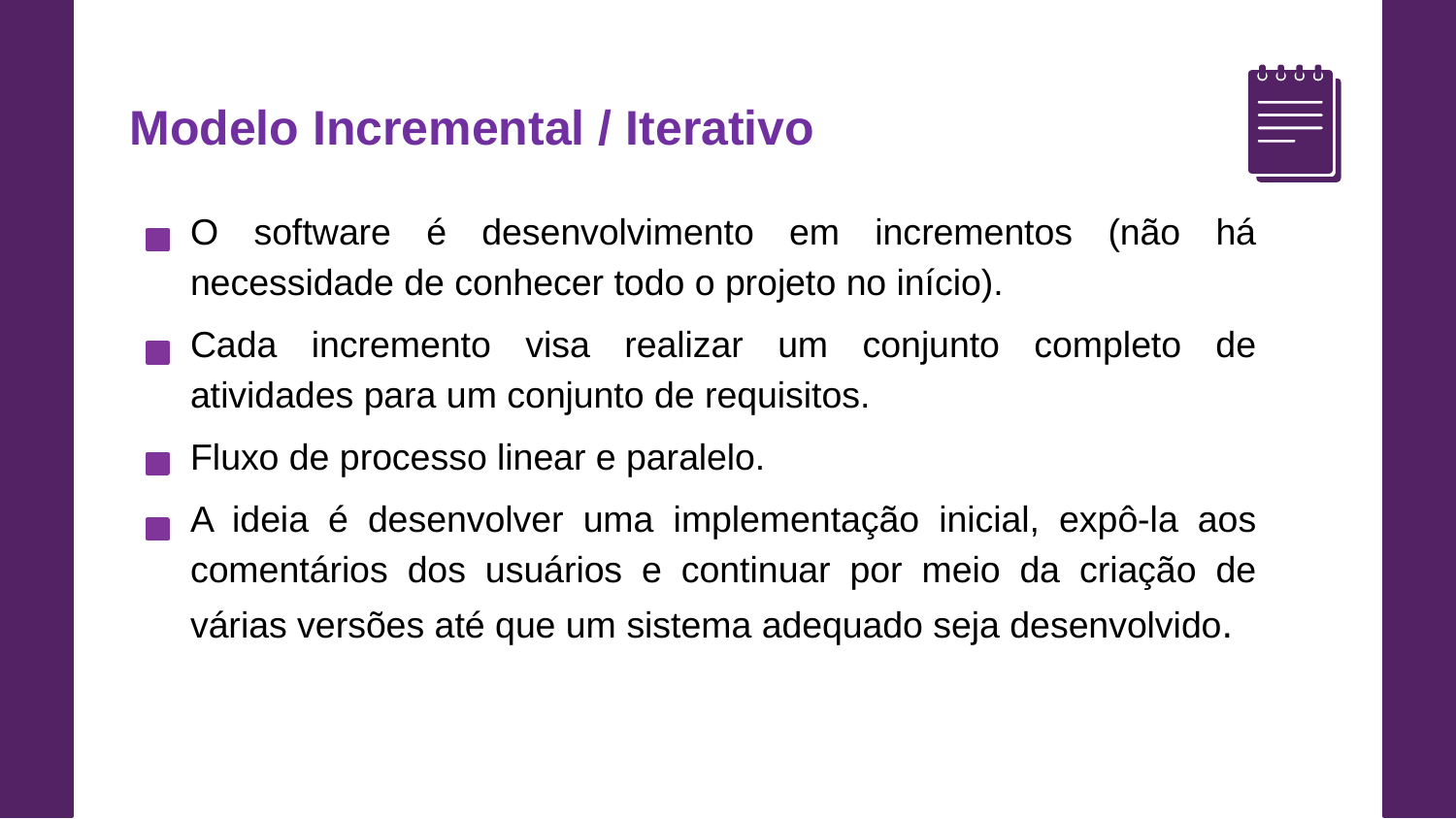

Modelo Incremental / Iterativo

O software é desenvolvimento em incrementos (não há necessidade de conhecer todo o projeto no início).
Cada incremento visa realizar um conjunto completo de atividades para um conjunto de requisitos.
Fluxo de processo linear e paralelo.
A ideia é desenvolver uma implementação inicial, expô-la aos comentários dos usuários e continuar por meio da criação de várias versões até que um sistema adequado seja desenvolvido.